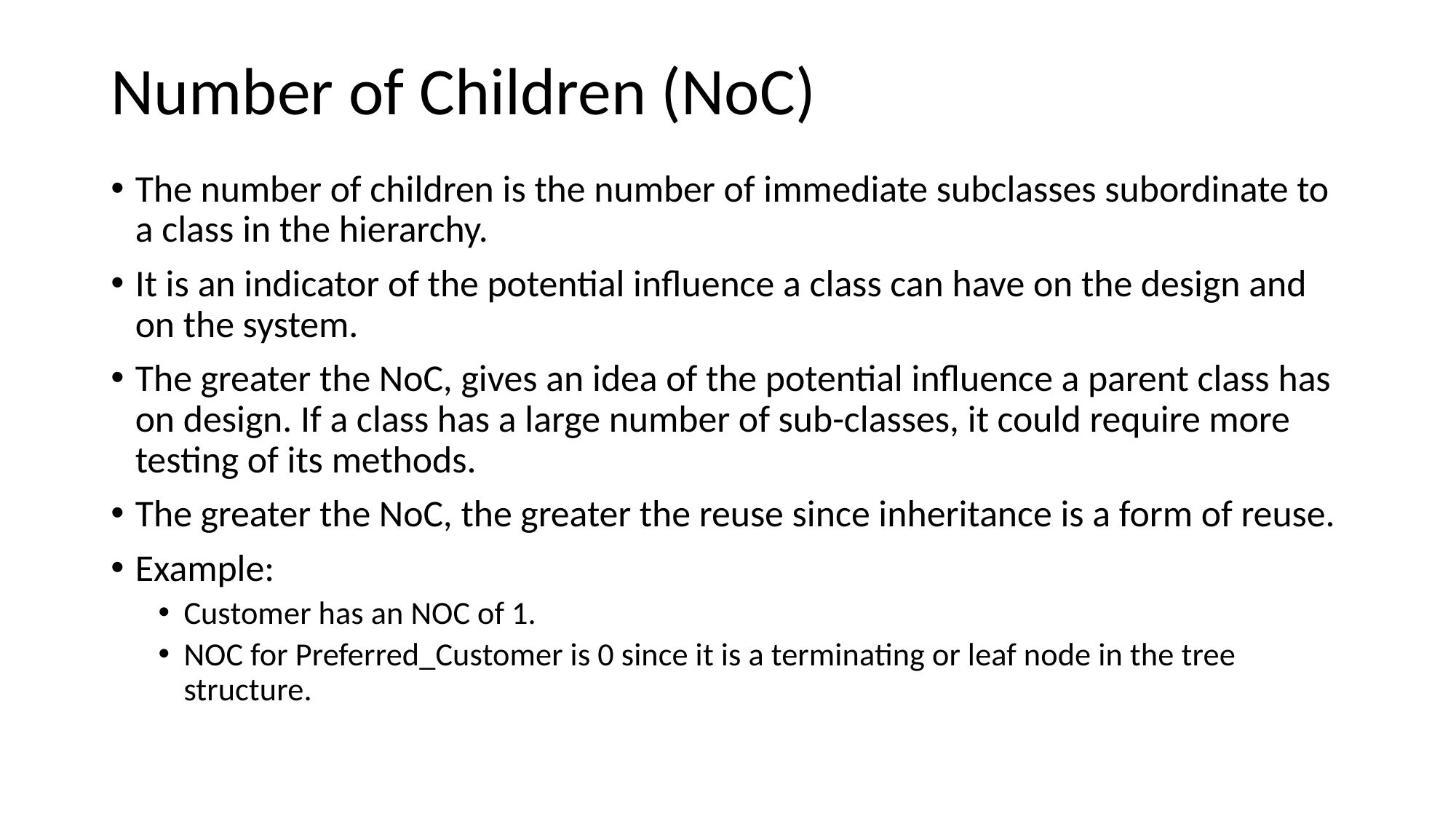

# Number of Children (NoC)
The number of children is the number of immediate subclasses subordinate to a class in the hierarchy.
It is an indicator of the potential influence a class can have on the design and on the system.
The greater the NoC, gives an idea of the potential influence a parent class has on design. If a class has a large number of sub-classes, it could require more testing of its methods.
The greater the NoC, the greater the reuse since inheritance is a form of reuse.
Example:
Customer has an NOC of 1.
NOC for Preferred_Customer is 0 since it is a terminating or leaf node in the tree structure.